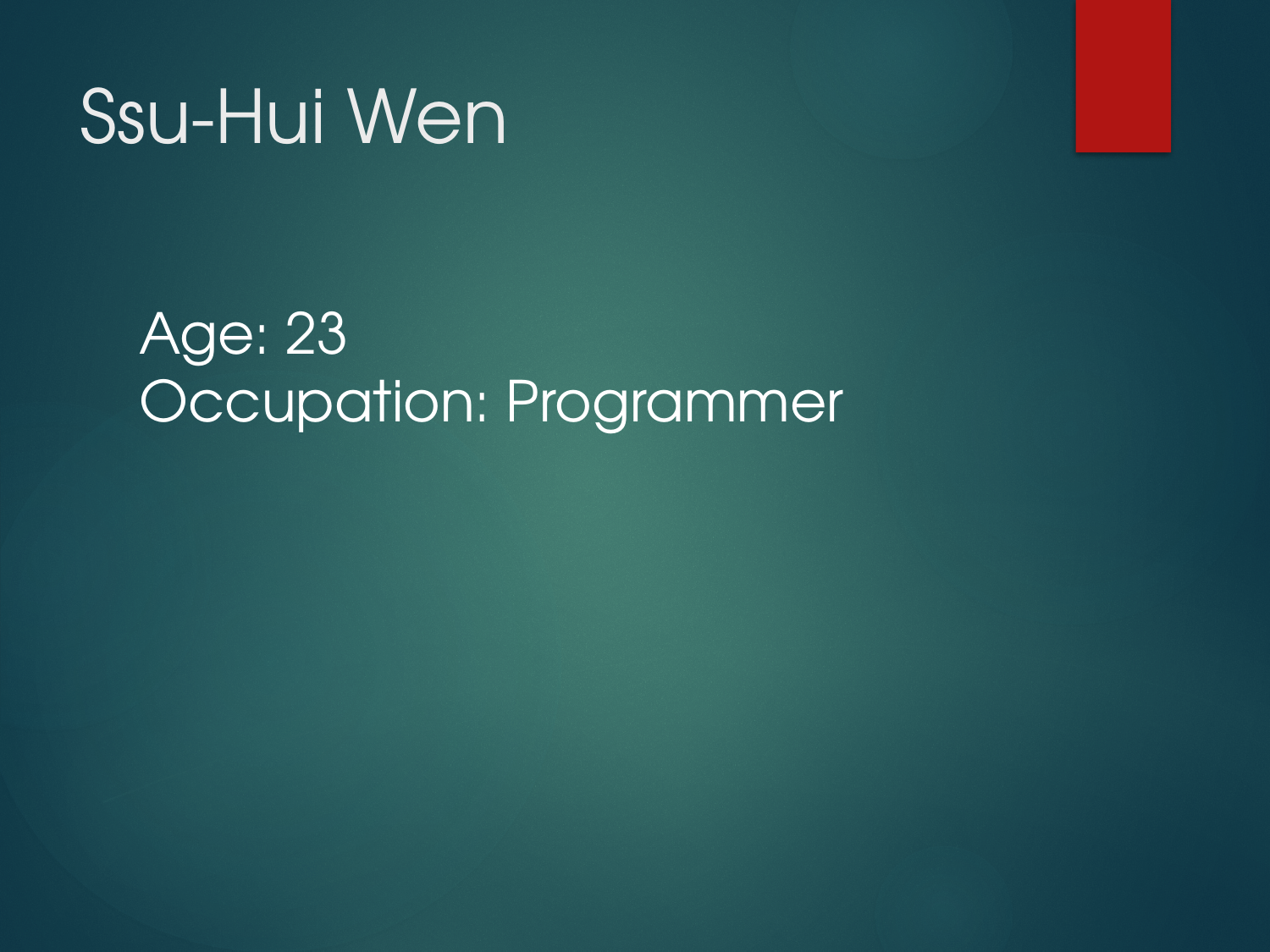

# Ssu-Hui Wen

Age: 23
Occupation: Programmer